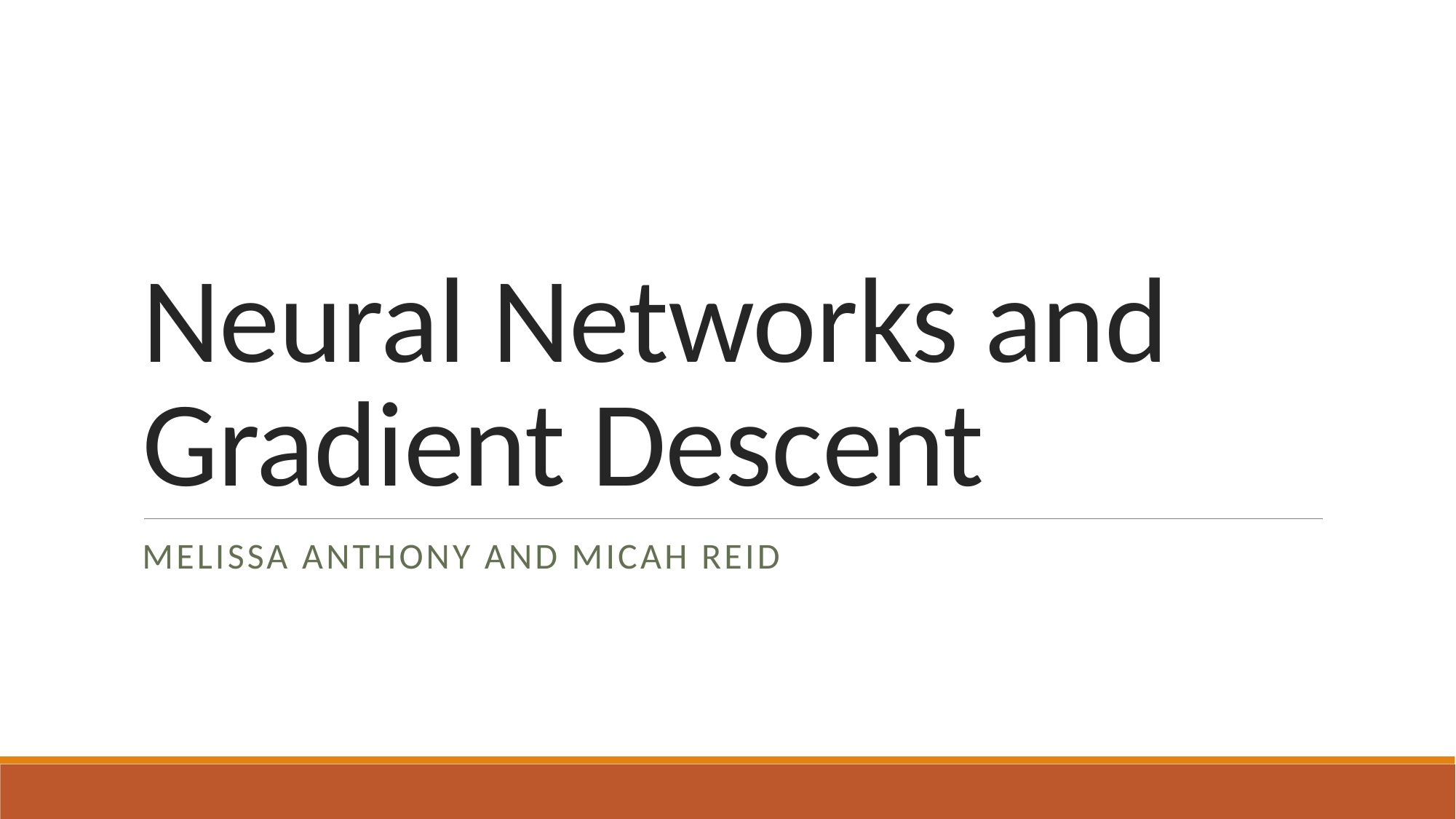

# Neural Networks and Gradient Descent
Melissa Anthony and Micah Reid